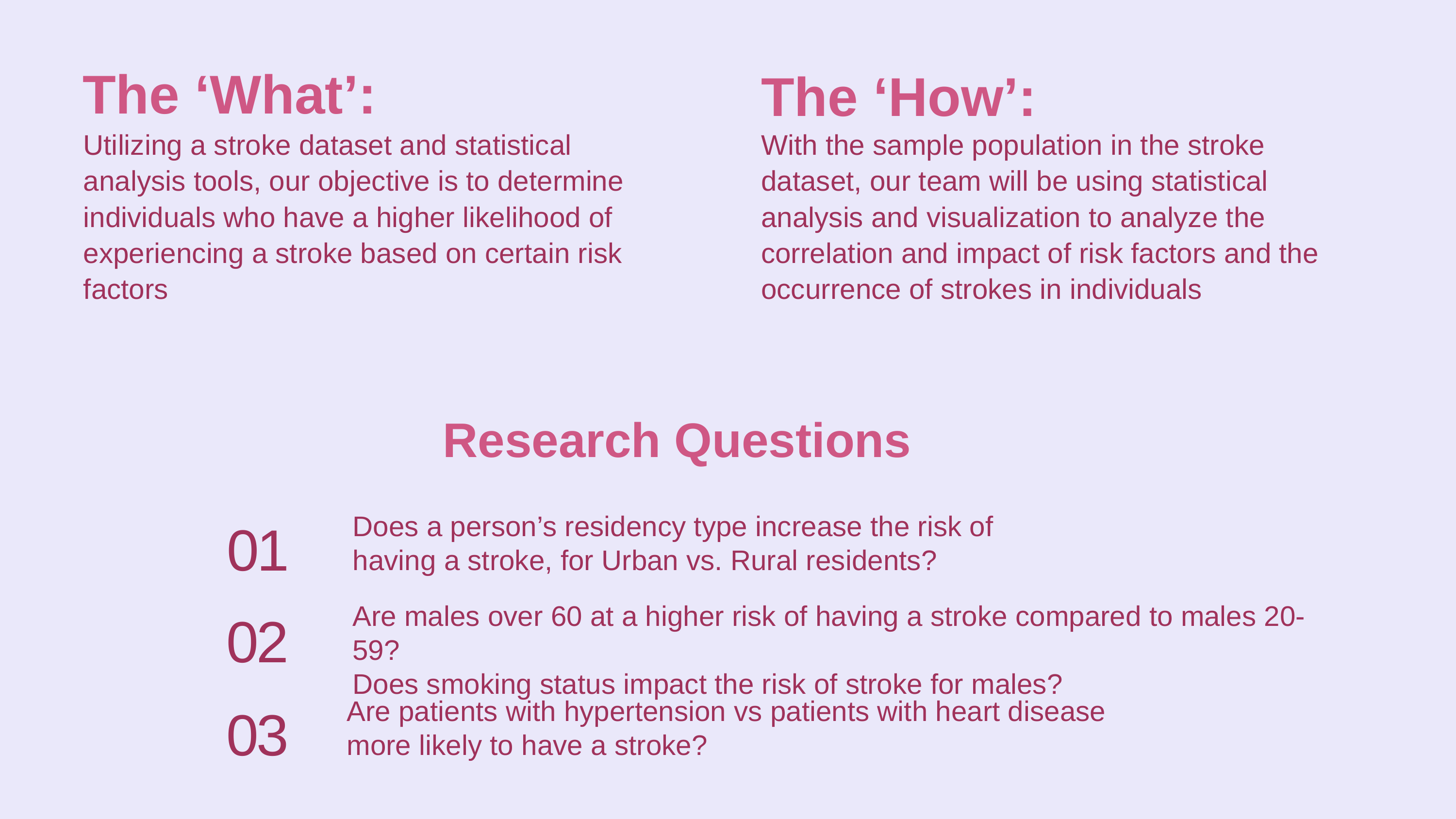

The ‘What’:
The ‘How’:
Utilizing a stroke dataset and statistical analysis tools, our objective is to determine individuals who have a higher likelihood of experiencing a stroke based on certain risk factors
With the sample population in the stroke dataset, our team will be using statistical analysis and visualization to analyze the correlation and impact of risk factors and the occurrence of strokes in individuals
Research Questions
01
Does a person’s residency type increase the risk of having a stroke, for Urban vs. Rural residents?
Are males over 60 at a higher risk of having a stroke compared to males 20-59?
Does smoking status impact the risk of stroke for males?
02
03
Are patients with hypertension vs patients with heart disease more likely to have a stroke?